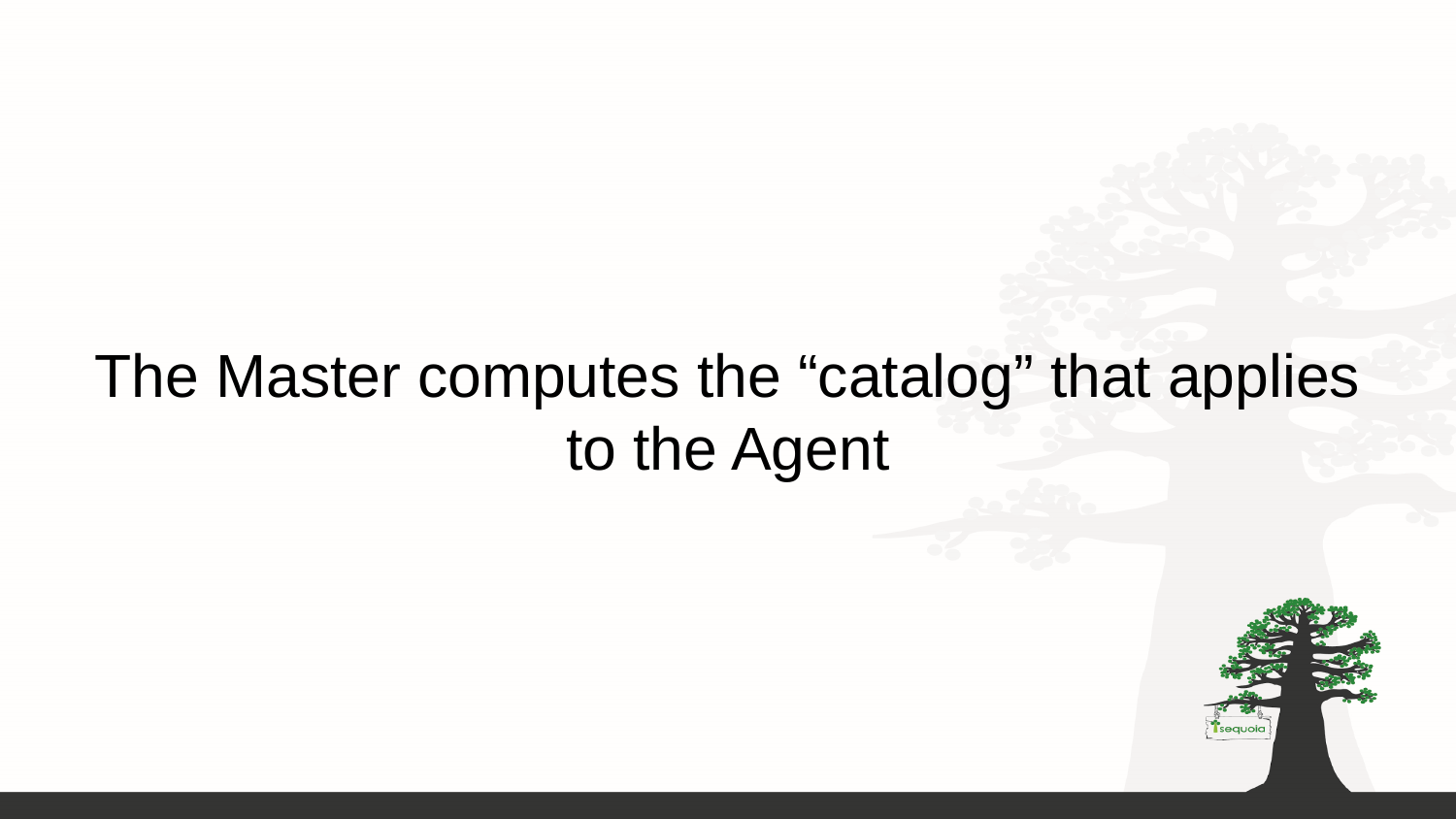

# The Master computes the “catalog” that applies to the Agent